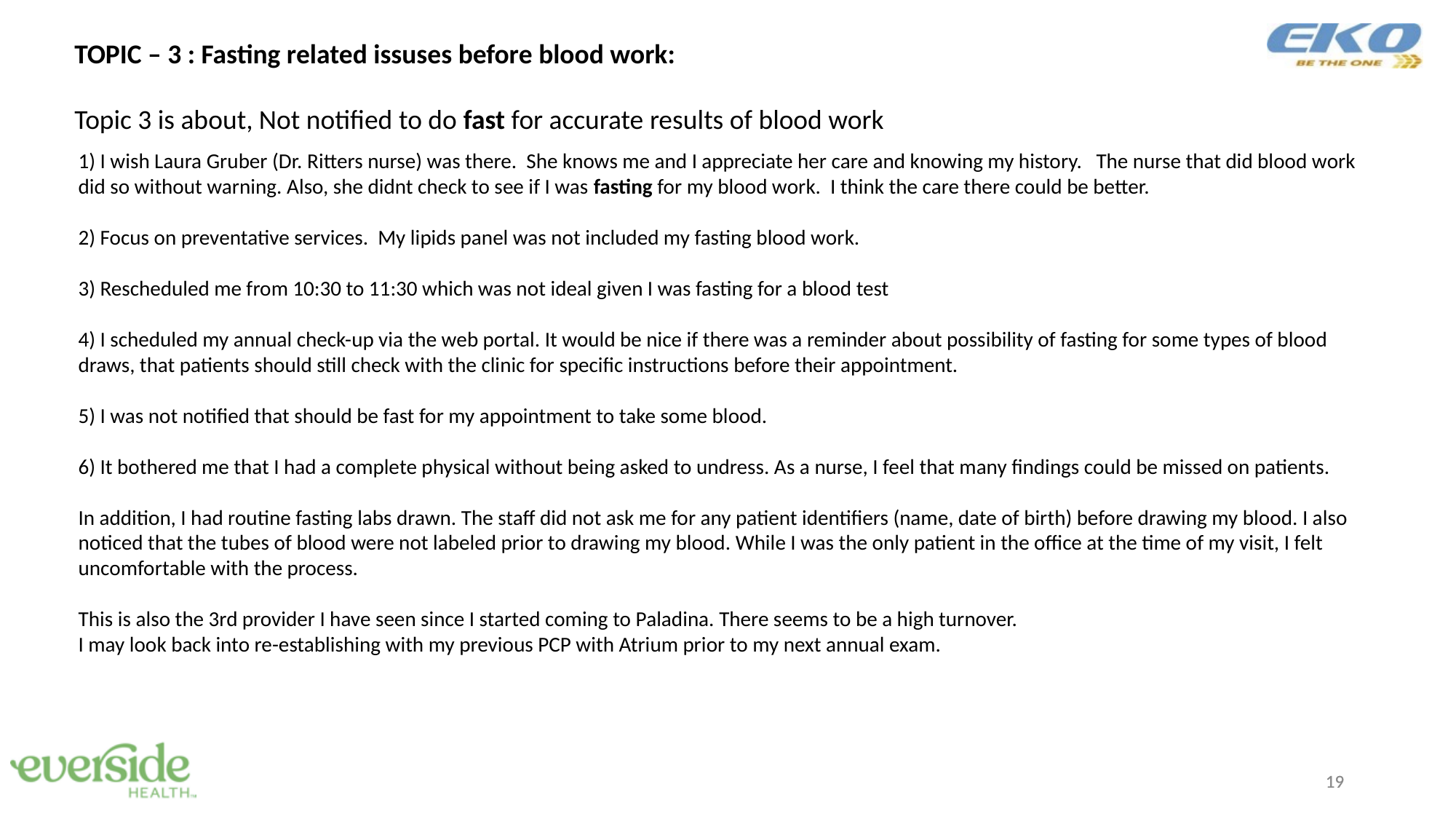

TOPIC – 3 : Fasting related issuses before blood work:

Topic 3 is about, Not notified to do fast for accurate results of blood work

1) I wish Laura Gruber (Dr. Ritters nurse) was there.  She knows me and I appreciate her care and knowing my history.   The nurse that did blood work did so without warning. Also, she didnt check to see if I was fasting for my blood work.  I think the care there could be better.

2) Focus on preventative services.  My lipids panel was not included my fasting blood work.

3) Rescheduled me from 10:30 to 11:30 which was not ideal given I was fasting for a blood test

4) I scheduled my annual check-up via the web portal. It would be nice if there was a reminder about possibility of fasting for some types of blood draws, that patients should still check with the clinic for specific instructions before their appointment.

5) I was not notified that should be fast for my appointment to take some blood.

6) It bothered me that I had a complete physical without being asked to undress. As a nurse, I feel that many findings could be missed on patients.

In addition, I had routine fasting labs drawn. The staff did not ask me for any patient identifiers (name, date of birth) before drawing my blood. I also noticed that the tubes of blood were not labeled prior to drawing my blood. While I was the only patient in the office at the time of my visit, I felt uncomfortable with the process.

This is also the 3rd provider I have seen since I started coming to Paladina. There seems to be a high turnover.
I may look back into re-establishing with my previous PCP with Atrium prior to my next annual exam.

19
19